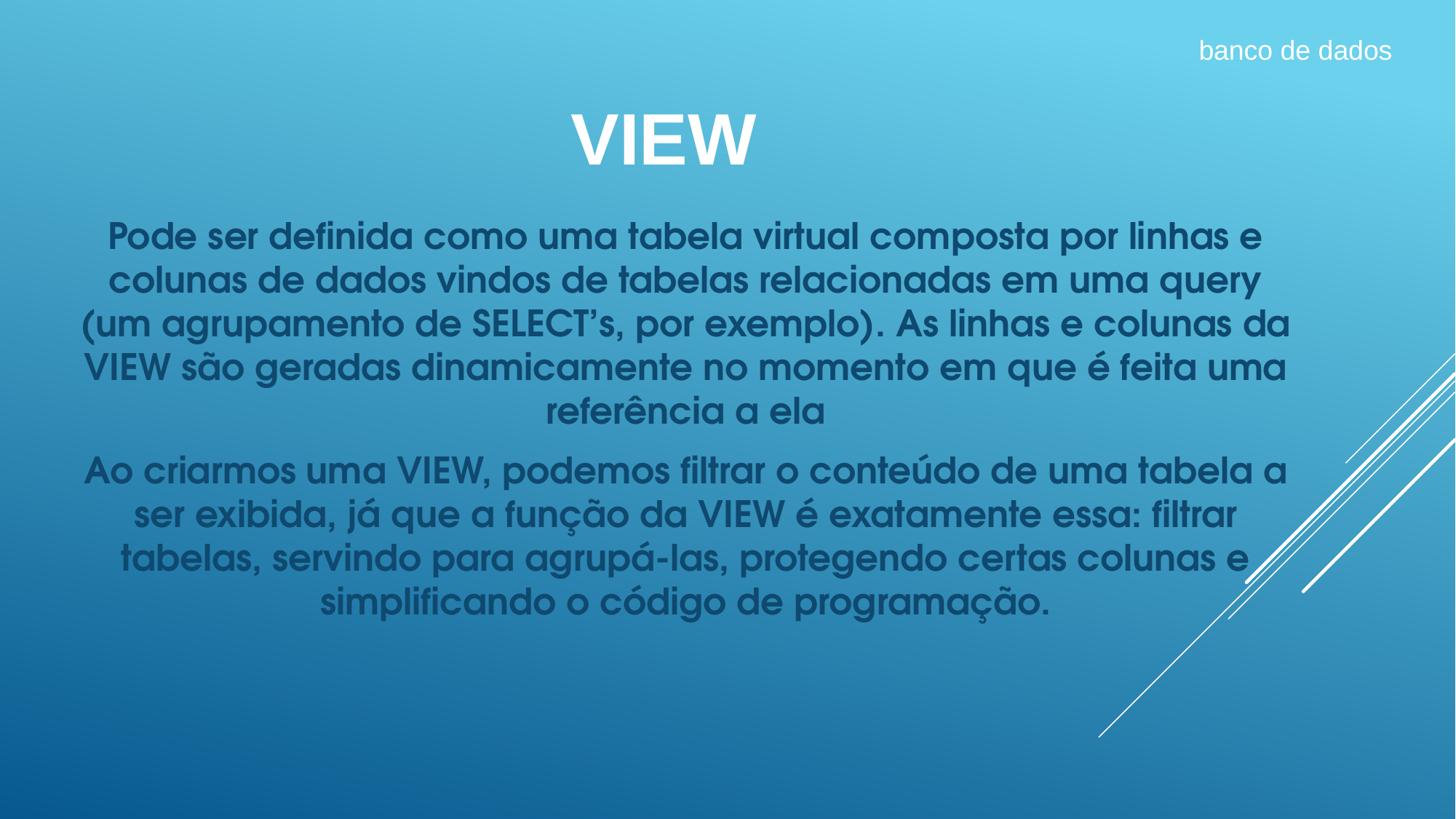

banco de dados
# view
Pode ser definida como uma tabela virtual composta por linhas e colunas de dados vindos de tabelas relacionadas em uma query (um agrupamento de SELECT’s, por exemplo). As linhas e colunas da VIEW são geradas dinamicamente no momento em que é feita uma referência a ela
Ao criarmos uma VIEW, podemos filtrar o conteúdo de uma tabela a ser exibida, já que a função da VIEW é exatamente essa: filtrar tabelas, servindo para agrupá-las, protegendo certas colunas e simplificando o código de programação.